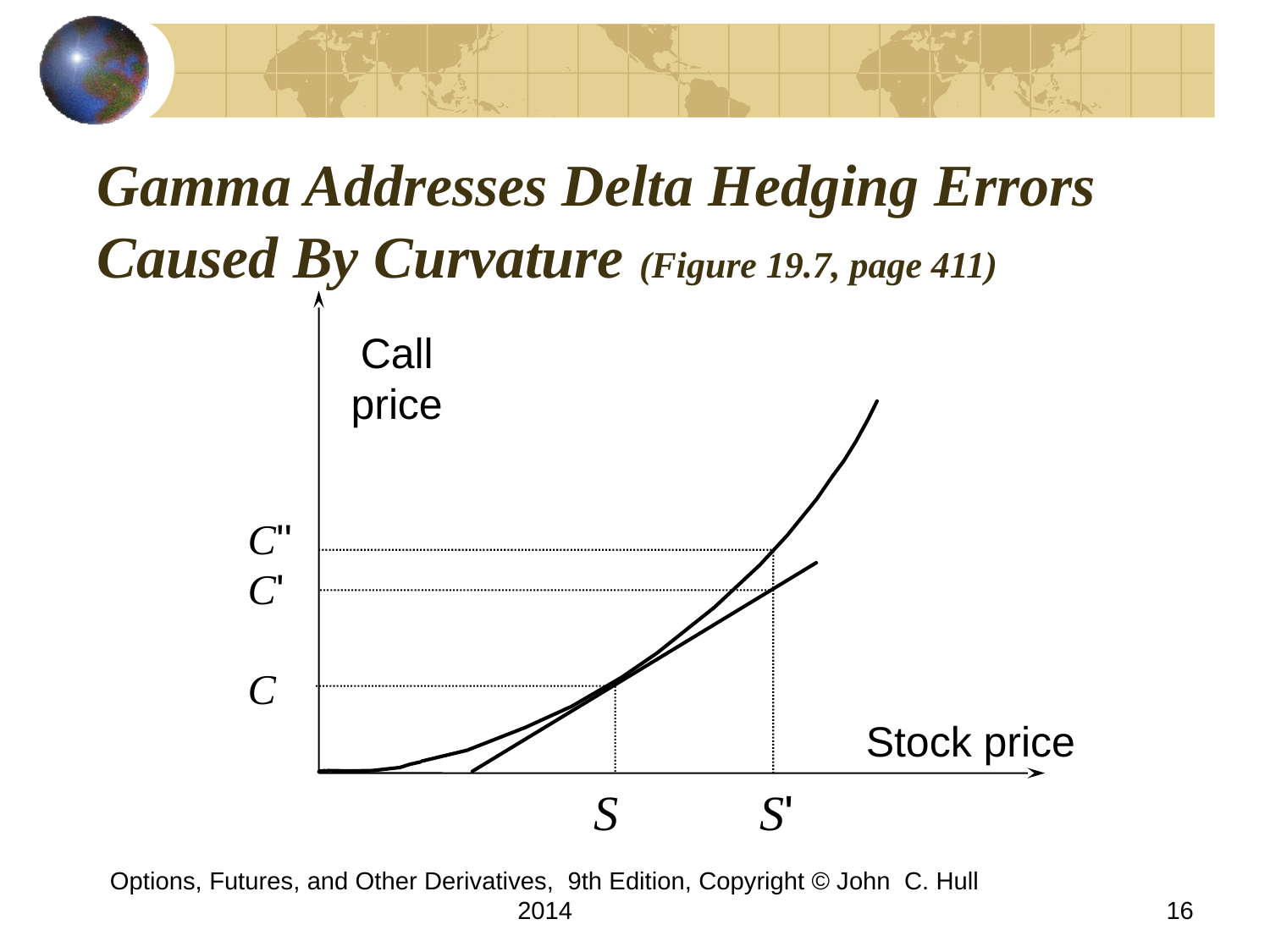

# Gamma Addresses Delta Hedging Errors Caused By Curvature (Figure 19.7, page 411)

Call
price

C''

C'

C

Stock price

S
S'
Options, Futures, and Other Derivatives,  9th Edition, Copyright © John  C. Hull 2014
16